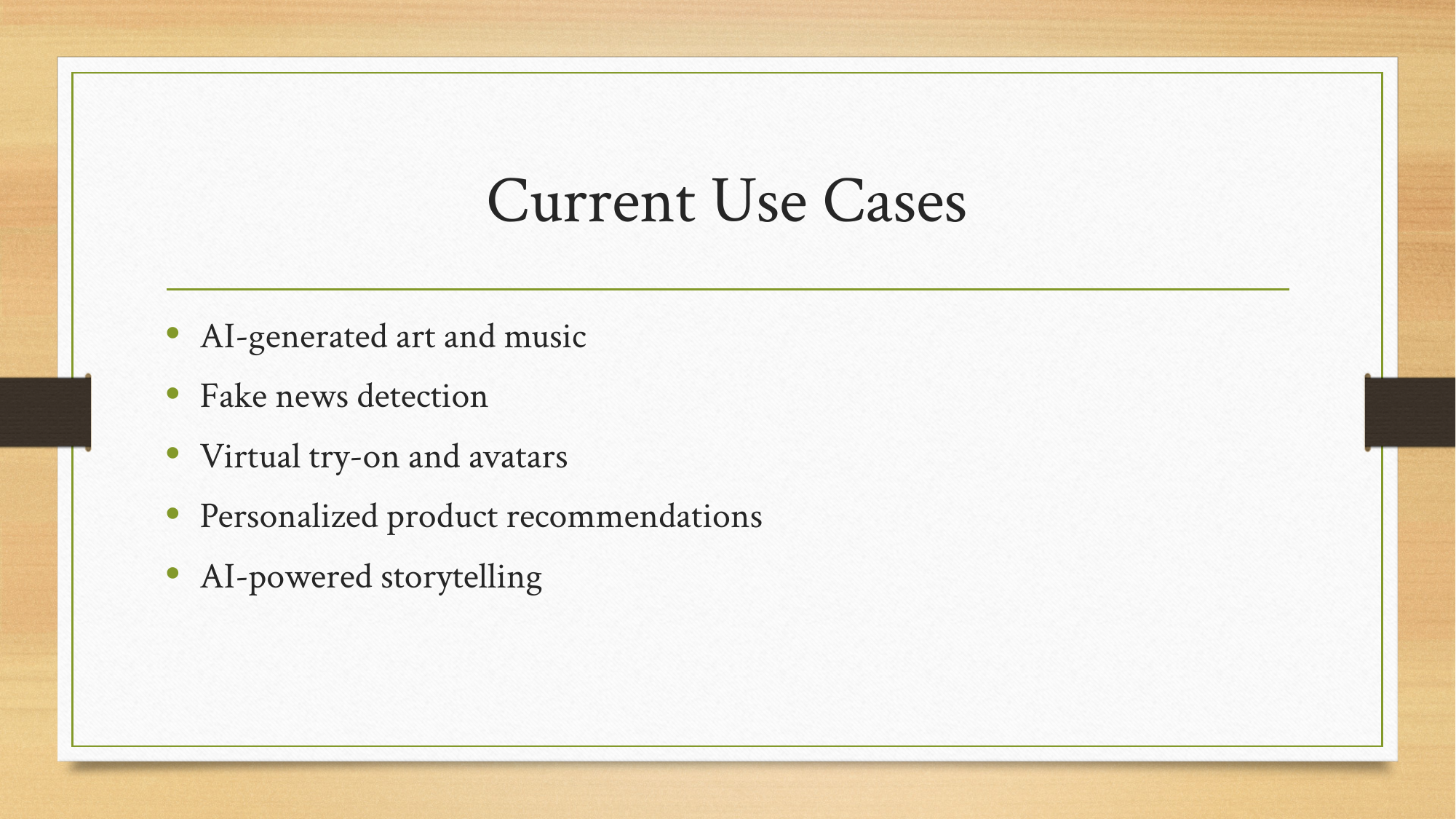

# Current Use Cases
AI-generated art and music
Fake news detection
Virtual try-on and avatars
Personalized product recommendations
AI-powered storytelling